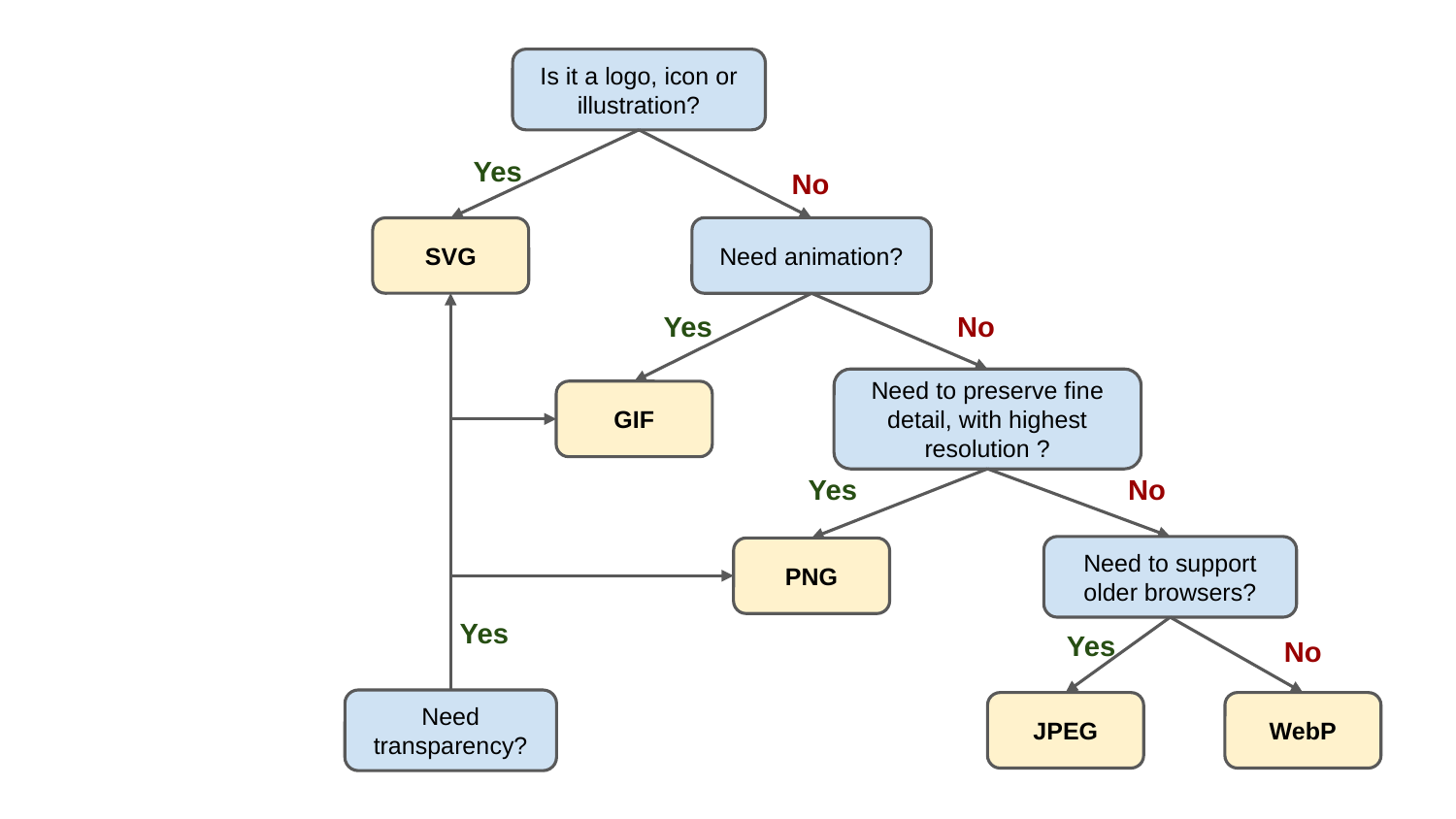

Is it a logo, icon or illustration?
Yes
No
Need animation?
SVG
Yes
No
Need to preserve fine detail, with highest resolution ?
GIF
Yes
No
Need to support older browsers?
PNG
Yes
Yes
No
Need transparency?
JPEG
WebP